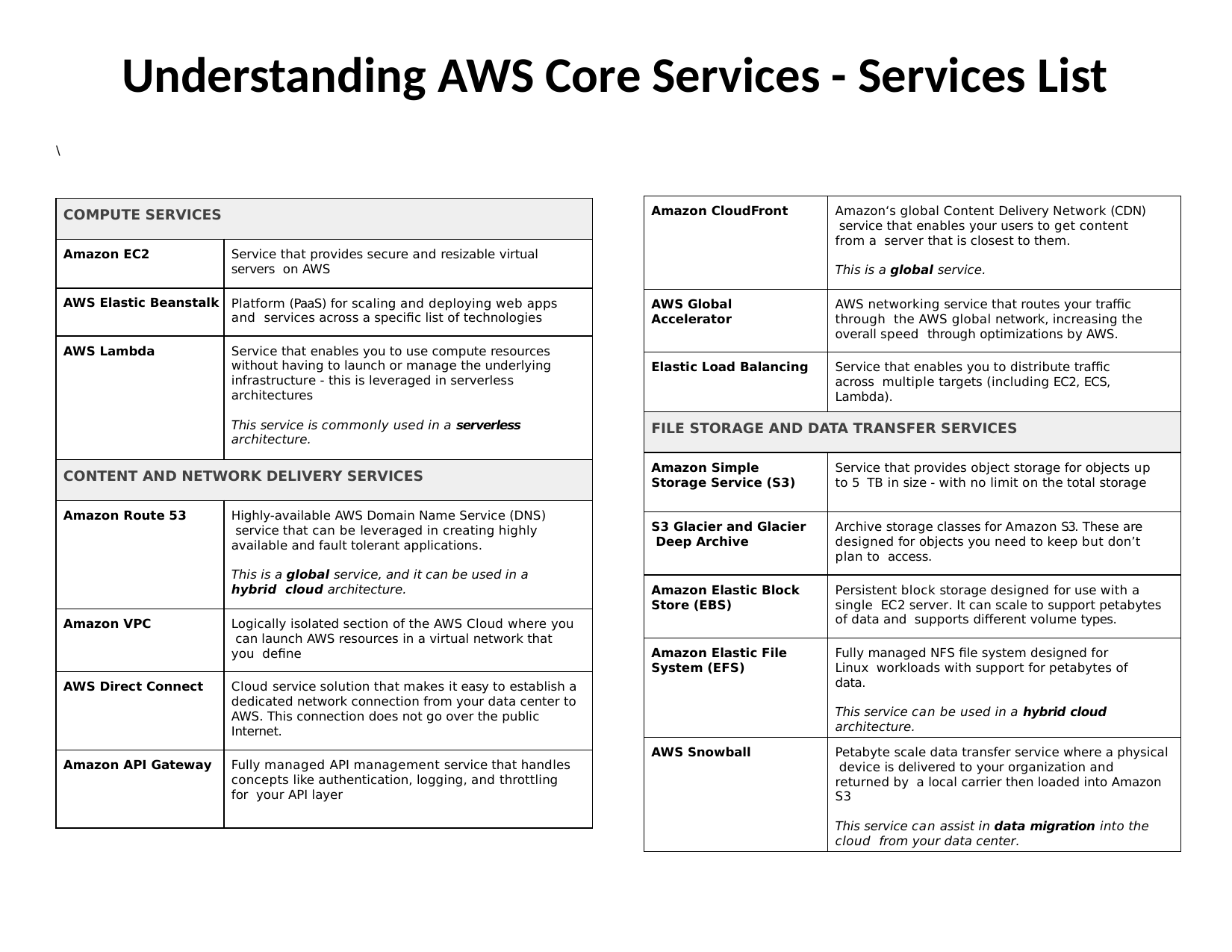

Understanding AWS Core Services - Services List
\
| Amazon CloudFront | Amazon‘s global Content Delivery Network (CDN) service that enables your users to get content from a server that is closest to them. This is a global service. |
| --- | --- |
| AWS Global Accelerator | AWS networking service that routes your traffic through the AWS global network, increasing the overall speed through optimizations by AWS. |
| Elastic Load Balancing | Service that enables you to distribute traffic across multiple targets (including EC2, ECS, Lambda). |
| FILE STORAGE AND DATA TRANSFER SERVICES |  |
| Amazon Simple Storage Service (S3) | Service that provides object storage for objects up to 5 TB in size - with no limit on the total storage |
| S3 Glacier and Glacier Deep Archive | Archive storage classes for Amazon S3. These are designed for objects you need to keep but don’t plan to access. |
| Amazon Elastic Block Store (EBS) | Persistent block storage designed for use with a single EC2 server. It can scale to support petabytes of data and supports different volume types. |
| Amazon Elastic File System (EFS) | Fully managed NFS file system designed for Linux workloads with support for petabytes of data. This service can be used in a hybrid cloud architecture. |
| AWS Snowball | Petabyte scale data transfer service where a physical device is delivered to your organization and returned by a local carrier then loaded into Amazon S3 This service can assist in data migration into the cloud from your data center. |
| COMPUTE SERVICES |  |
| --- | --- |
| Amazon EC2 | Service that provides secure and resizable virtual servers on AWS |
| AWS Elastic Beanstalk | Platform (PaaS) for scaling and deploying web apps and services across a specific list of technologies |
| AWS Lambda | Service that enables you to use compute resources without having to launch or manage the underlying infrastructure - this is leveraged in serverless architectures This service is commonly used in a serverless architecture. |
| CONTENT AND NETWORK DELIVERY SERVICES |  |
| Amazon Route 53 | Highly-available AWS Domain Name Service (DNS) service that can be leveraged in creating highly available and fault tolerant applications. This is a global service, and it can be used in a hybrid cloud architecture. |
| Amazon VPC | Logically isolated section of the AWS Cloud where you can launch AWS resources in a virtual network that you define |
| AWS Direct Connect | Cloud service solution that makes it easy to establish a dedicated network connection from your data center to AWS. This connection does not go over the public Internet. |
| Amazon API Gateway | Fully managed API management service that handles concepts like authentication, logging, and throttling for your API layer |
1